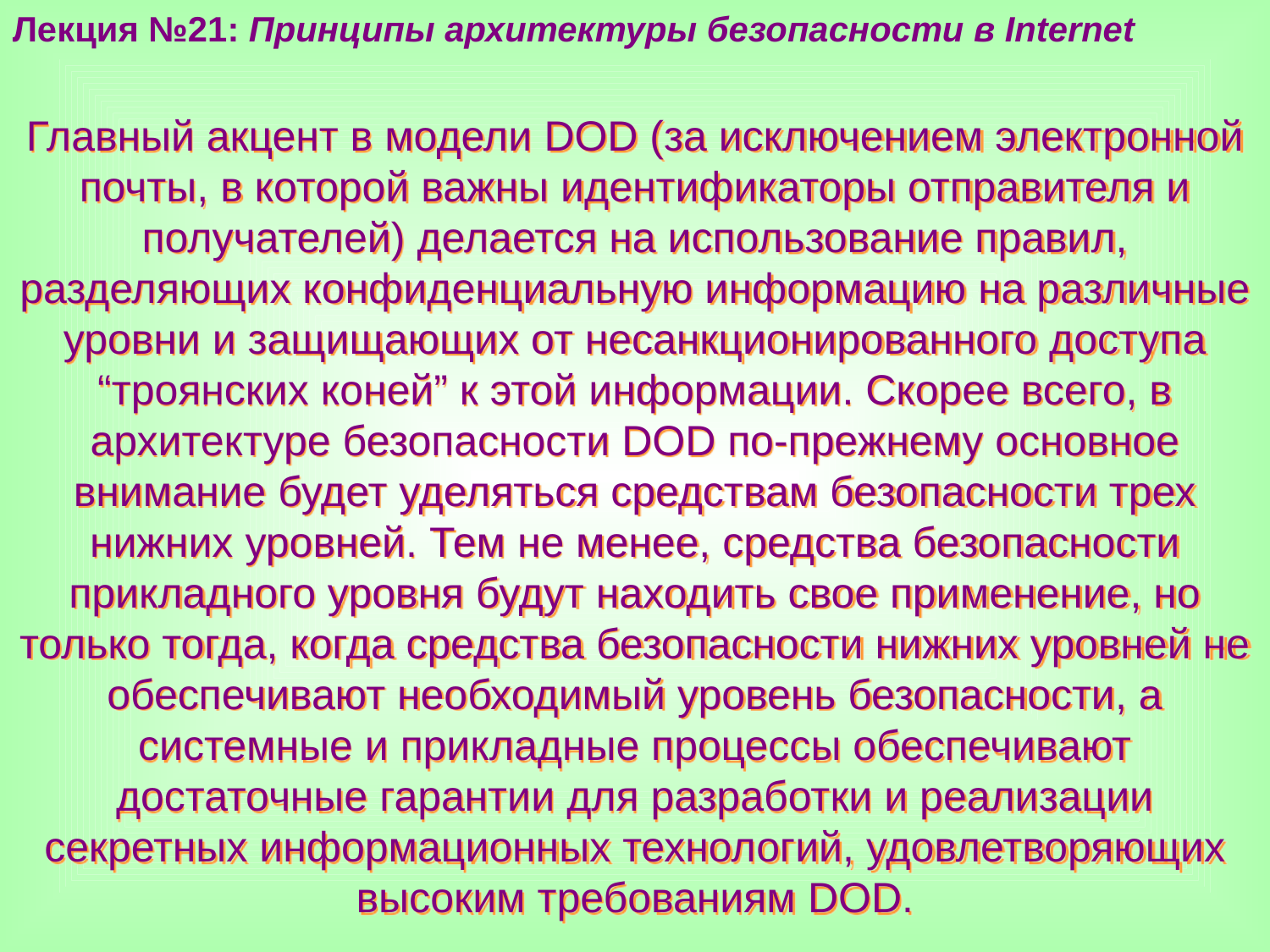

Лекция №21: Принципы архитектуры безопасности в Internet
Главный акцент в модели DOD (за исключением электронной почты, в которой важны идентификаторы отправителя и получателей) делается на использование правил, разделяющих конфиденциальную информацию на различные уровни и защищающих от несанкционированного доступа “троянских коней” к этой информации. Скорее всего, в архитектуре безопасности DOD по-прежнему основное внимание будет уделяться средствам безопасности трех нижних уровней. Тем не менее, средства безопасности прикладного уровня будут находить свое применение, но только тогда, когда средства безопасности нижних уровней не обеспечивают необходимый уровень безопасности, а системные и прикладные процессы обеспечивают достаточные гарантии для разработки и реализации секретных информационных технологий, удовлетворяющих высоким требованиям DOD.